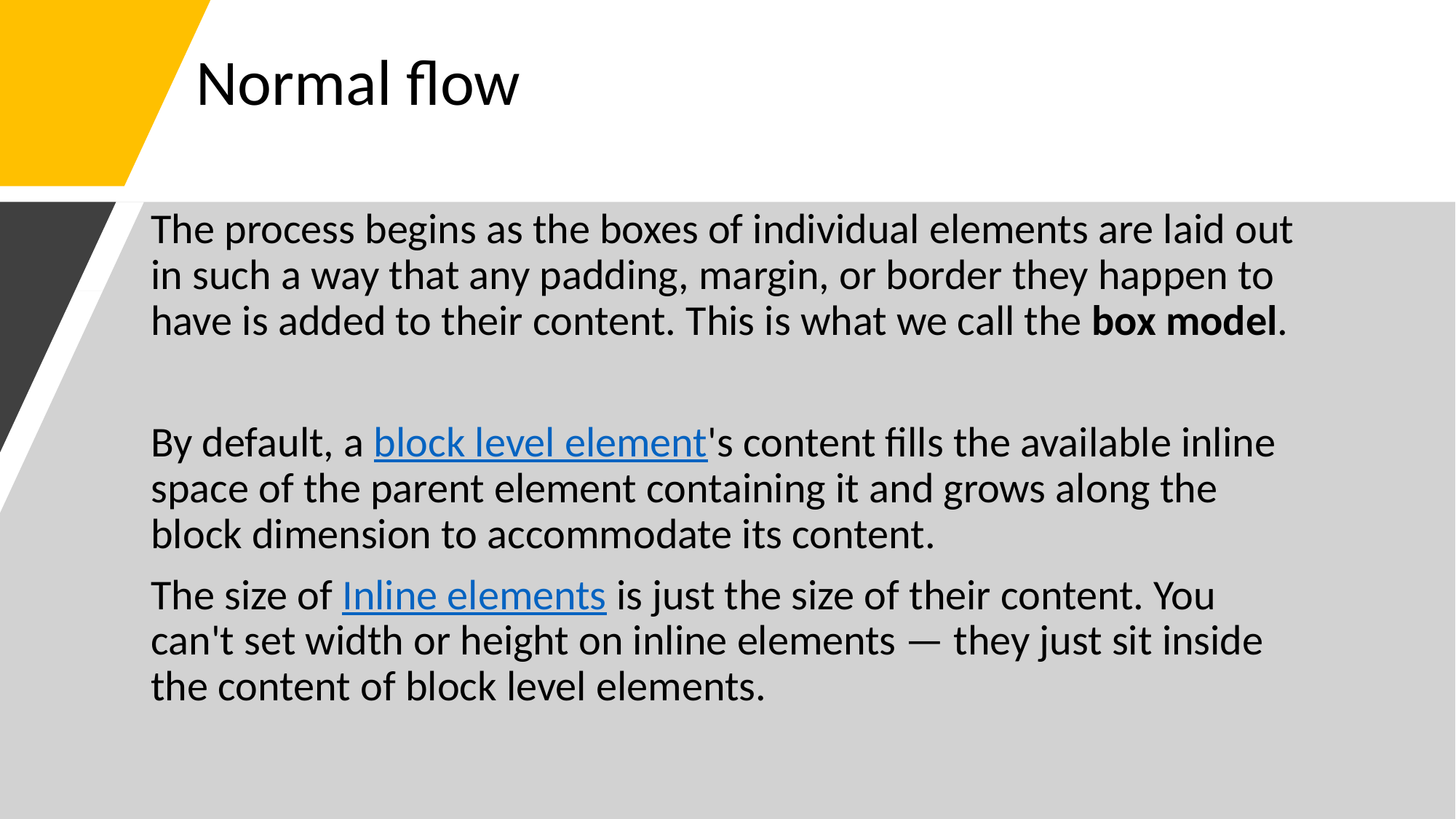

# Normal flow
The process begins as the boxes of individual elements are laid out in such a way that any padding, margin, or border they happen to have is added to their content. This is what we call the box model.

By default, a block level element's content fills the available inline space of the parent element containing it and grows along the block dimension to accommodate its content.
The size of Inline elements is just the size of their content. You can't set width or height on inline elements — they just sit inside the content of block level elements.